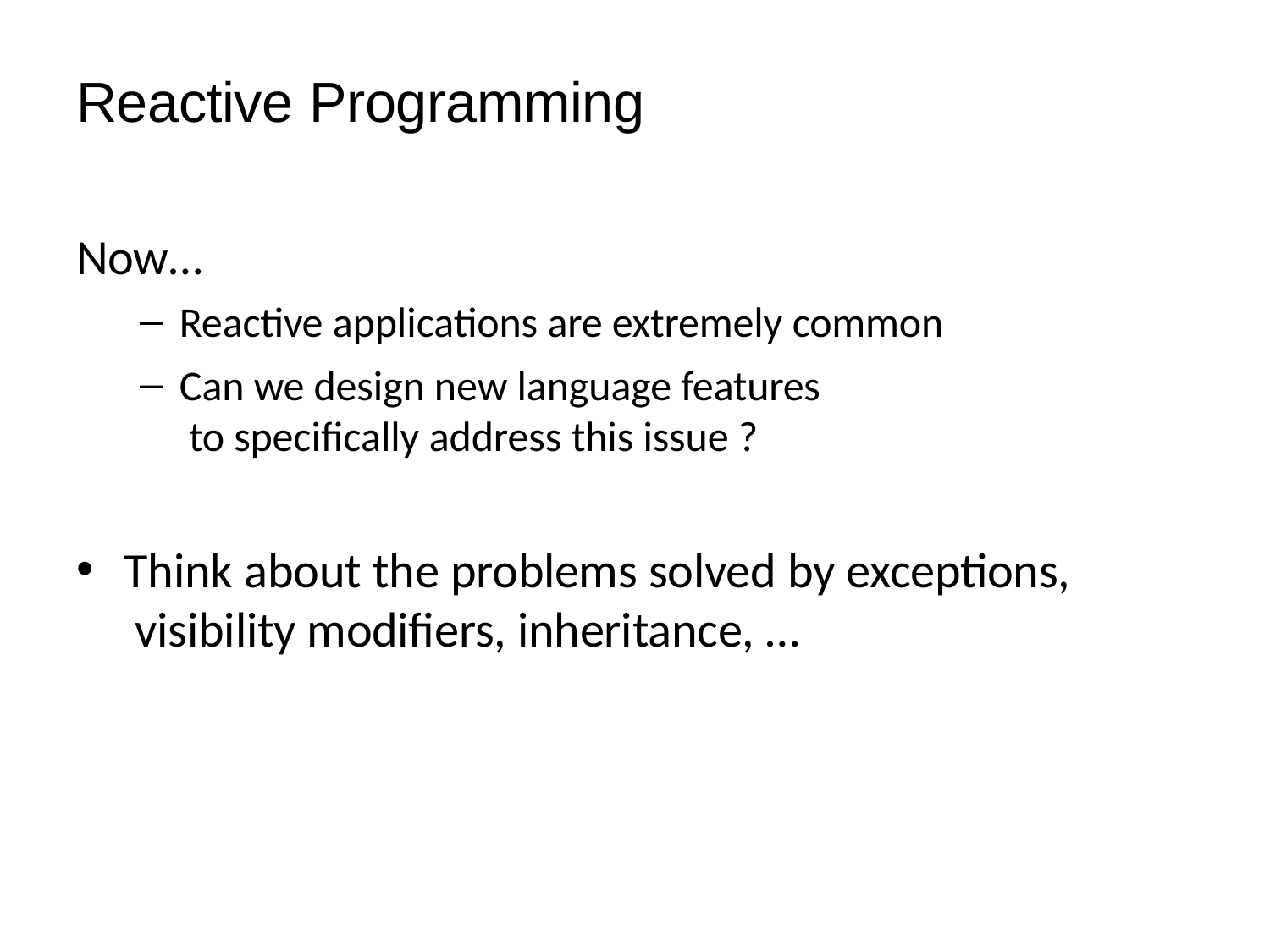

# Reactive Programming
Now…
Reactive applications are extremely common
Can we design new language features  to specifically address this issue ?

Think about the problems solved by exceptions,  visibility modifiers, inheritance, …